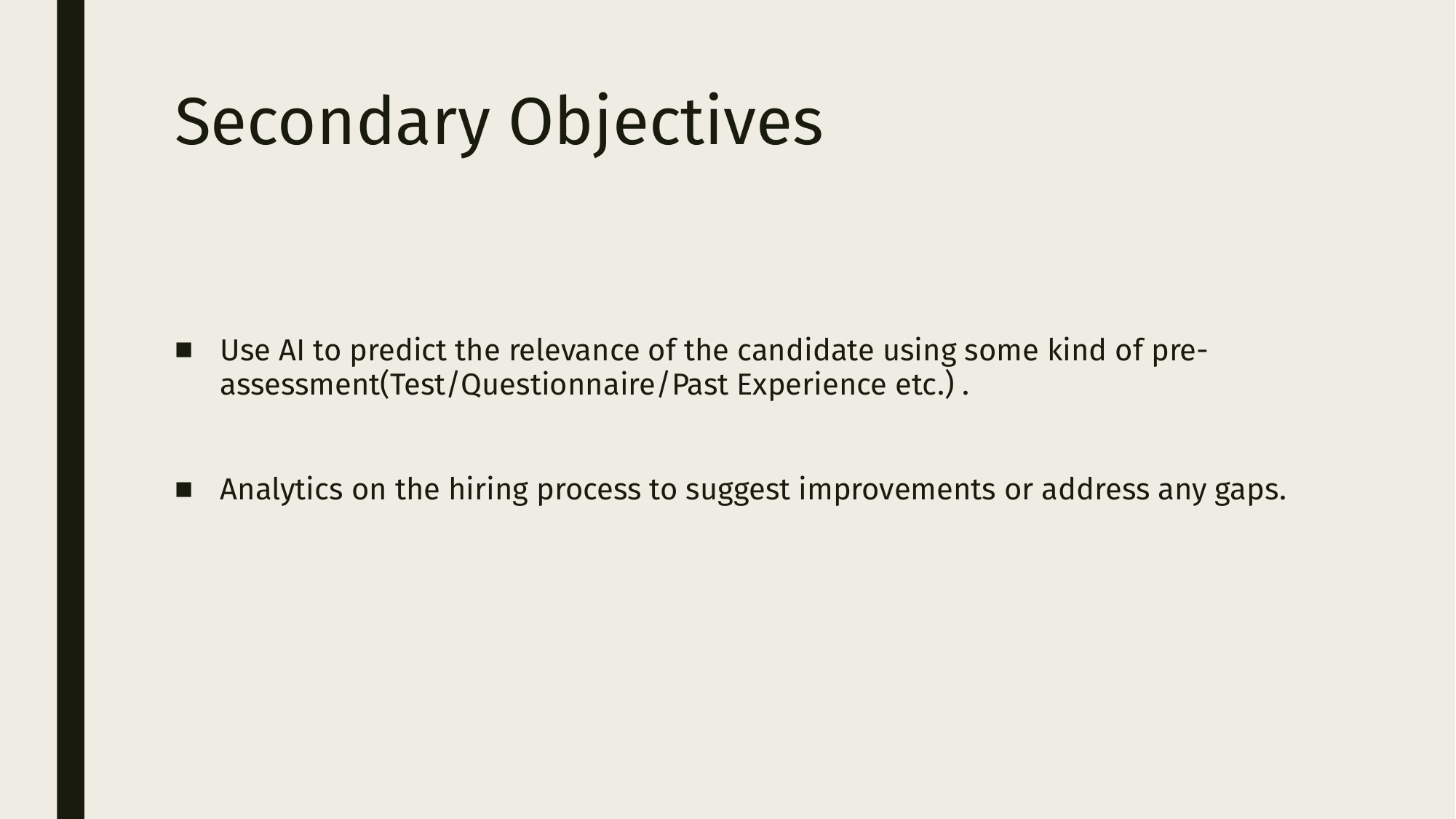

# Secondary Objectives

Use AI to predict the relevance of the candidate using some kind of pre-assessment(Test/Questionnaire/Past Experience etc.) .

Analytics on the hiring process to suggest improvements or address any gaps.